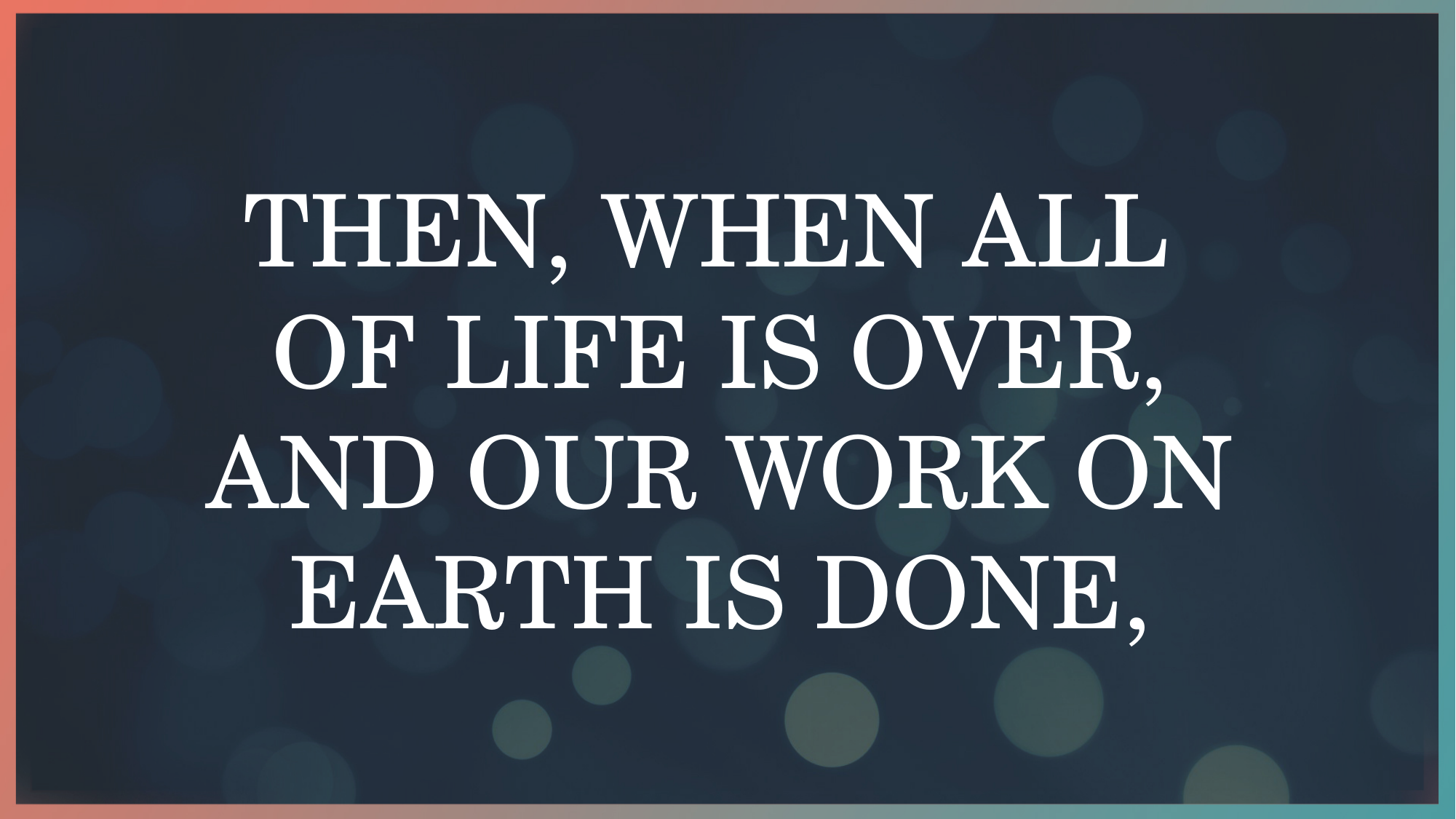

THEN, WHEN ALL
OF LIFE IS OVER,
AND OUR WORK ON EARTH IS DONE,